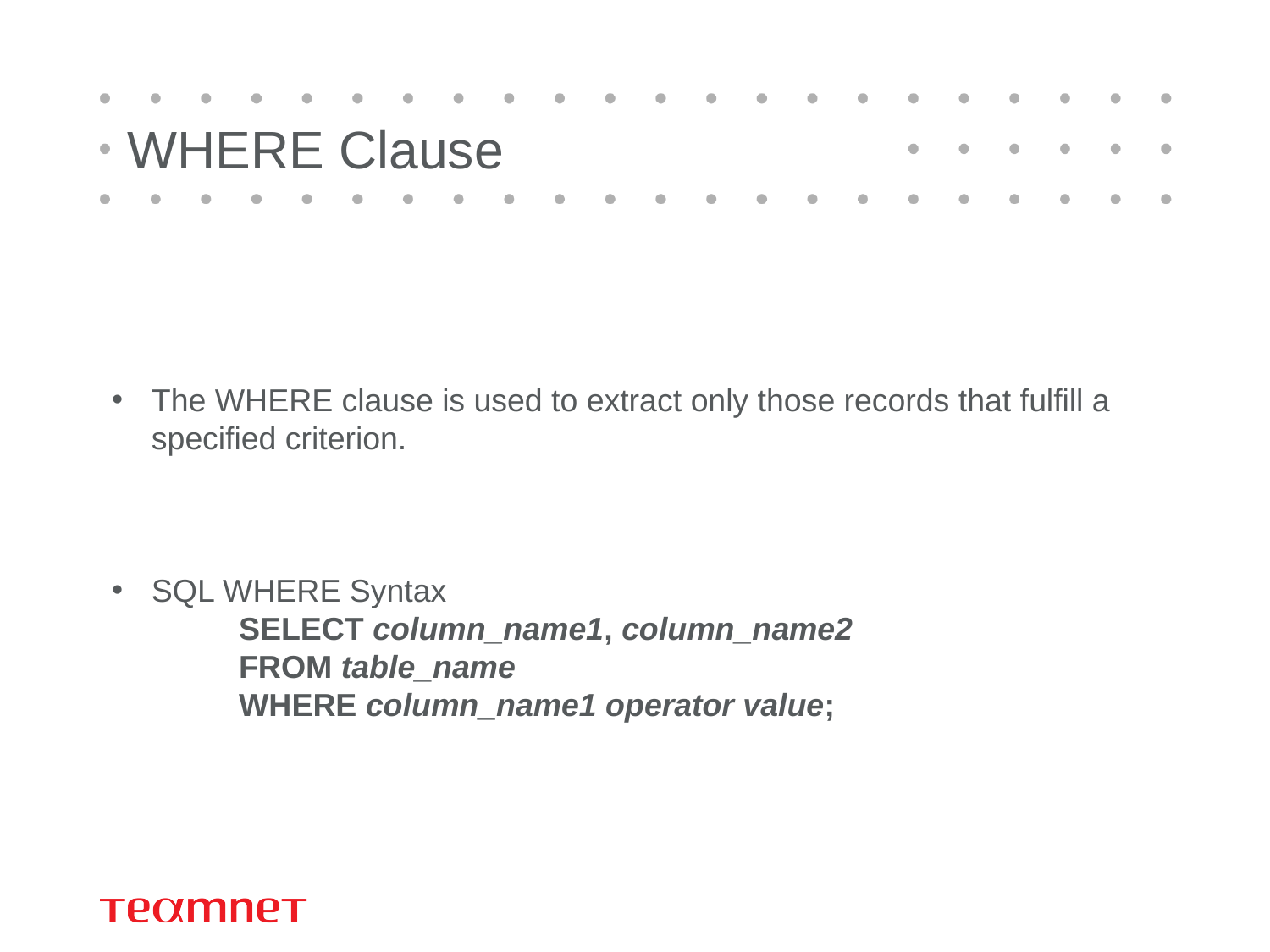

# WHERE Clause

The WHERE clause is used to extract only those records that fulfill a specified criterion.

SQL WHERE Syntax
	SELECT column_name1, column_name2
	FROM table_name
	WHERE column_name1 operator value;